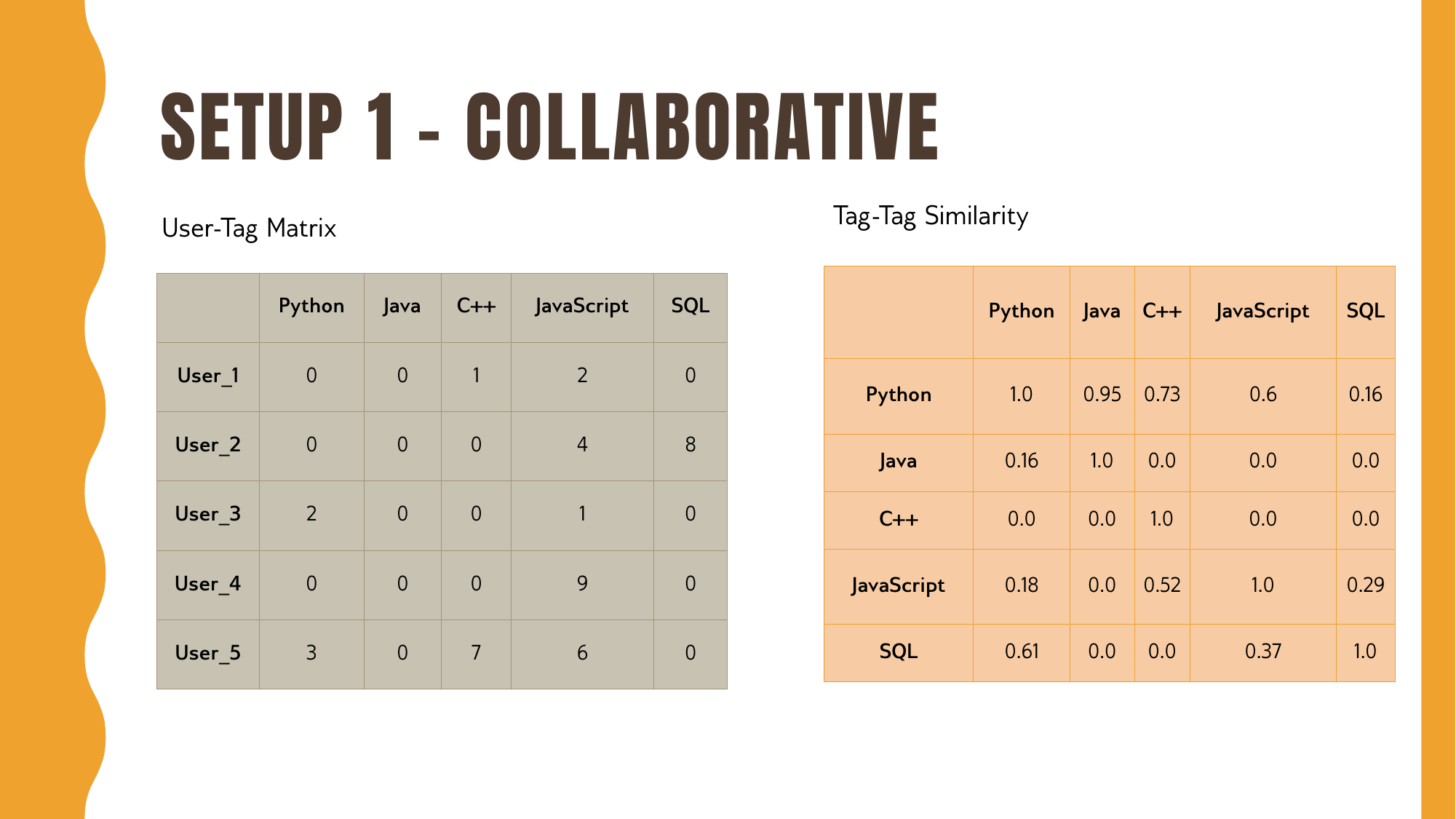

# SETup 1 – collaborative
Tag-Tag Similarity
User-Tag Matrix
|  | Python | Java | C++ | JavaScript | SQL |
| --- | --- | --- | --- | --- | --- |
| Python | 1.0 | 0.95 | 0.73 | 0.6 | 0.16 |
| Java | 0.16 | 1.0 | 0.0 | 0.0 | 0.0 |
| C++ | 0.0 | 0.0 | 1.0 | 0.0 | 0.0 |
| JavaScript | 0.18 | 0.0 | 0.52 | 1.0 | 0.29 |
| SQL | 0.61 | 0.0 | 0.0 | 0.37 | 1.0 |
|  | Python | Java | C++ | JavaScript | SQL |
| --- | --- | --- | --- | --- | --- |
| User\_1 | 0 | 0 | 1 | 2 | 0 |
| User\_2 | 0 | 0 | 0 | 4 | 8 |
| User\_3 | 2 | 0 | 0 | 1 | 0 |
| User\_4 | 0 | 0 | 0 | 9 | 0 |
| User\_5 | 3 | 0 | 7 | 6 | 0 |
9